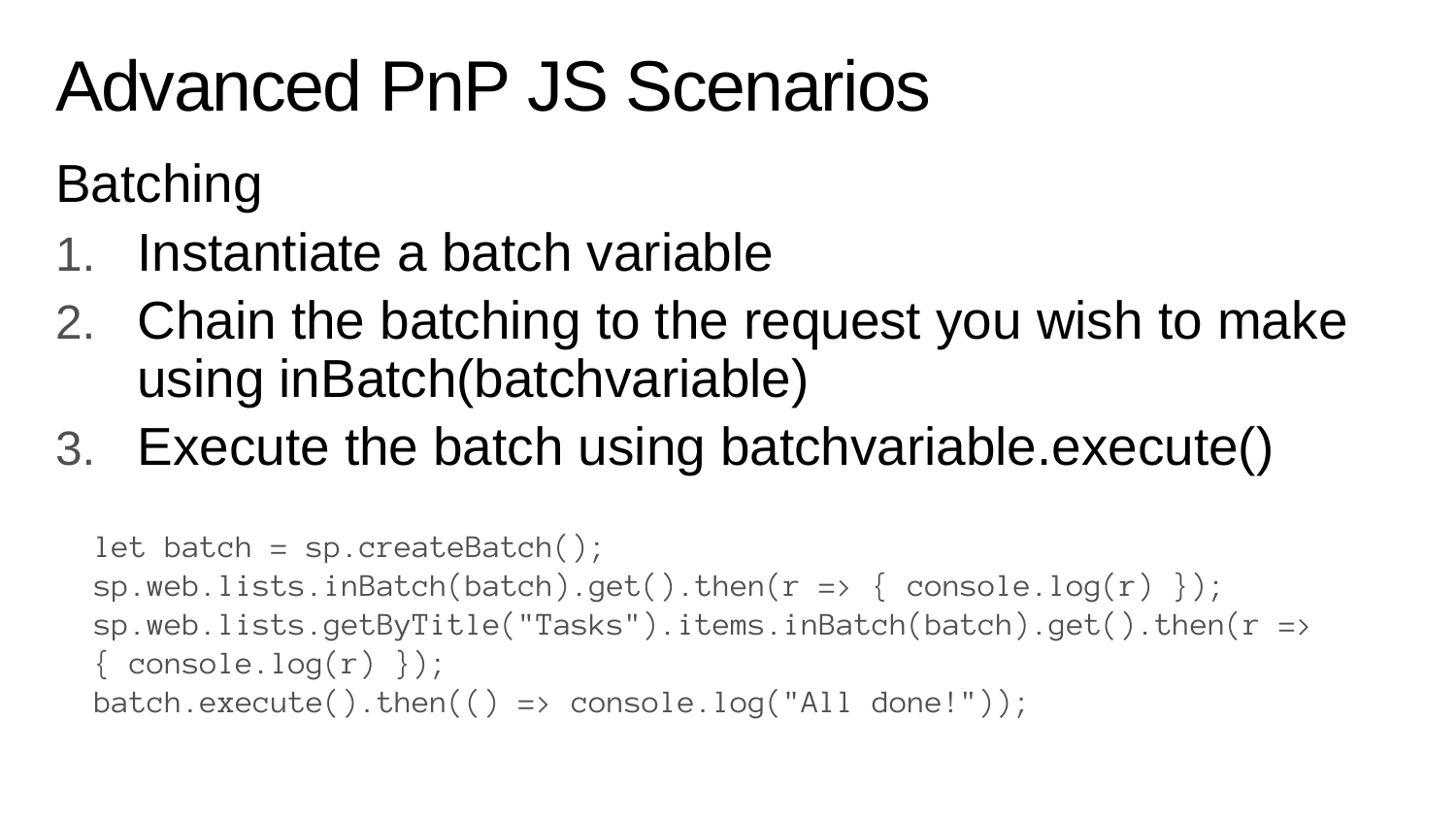

# Advanced PnP JS Scenarios
Batching
Instantiate a batch variable
Chain the batching to the request you wish to make using inBatch(batchvariable)
Execute the batch using batchvariable.execute()

let batch = sp.createBatch();
sp.web.lists.inBatch(batch).get().then(r => { console.log(r) });
sp.web.lists.getByTitle("Tasks").items.inBatch(batch).get().then(r =>
{ console.log(r) });
batch.execute().then(() => console.log("All done!"));